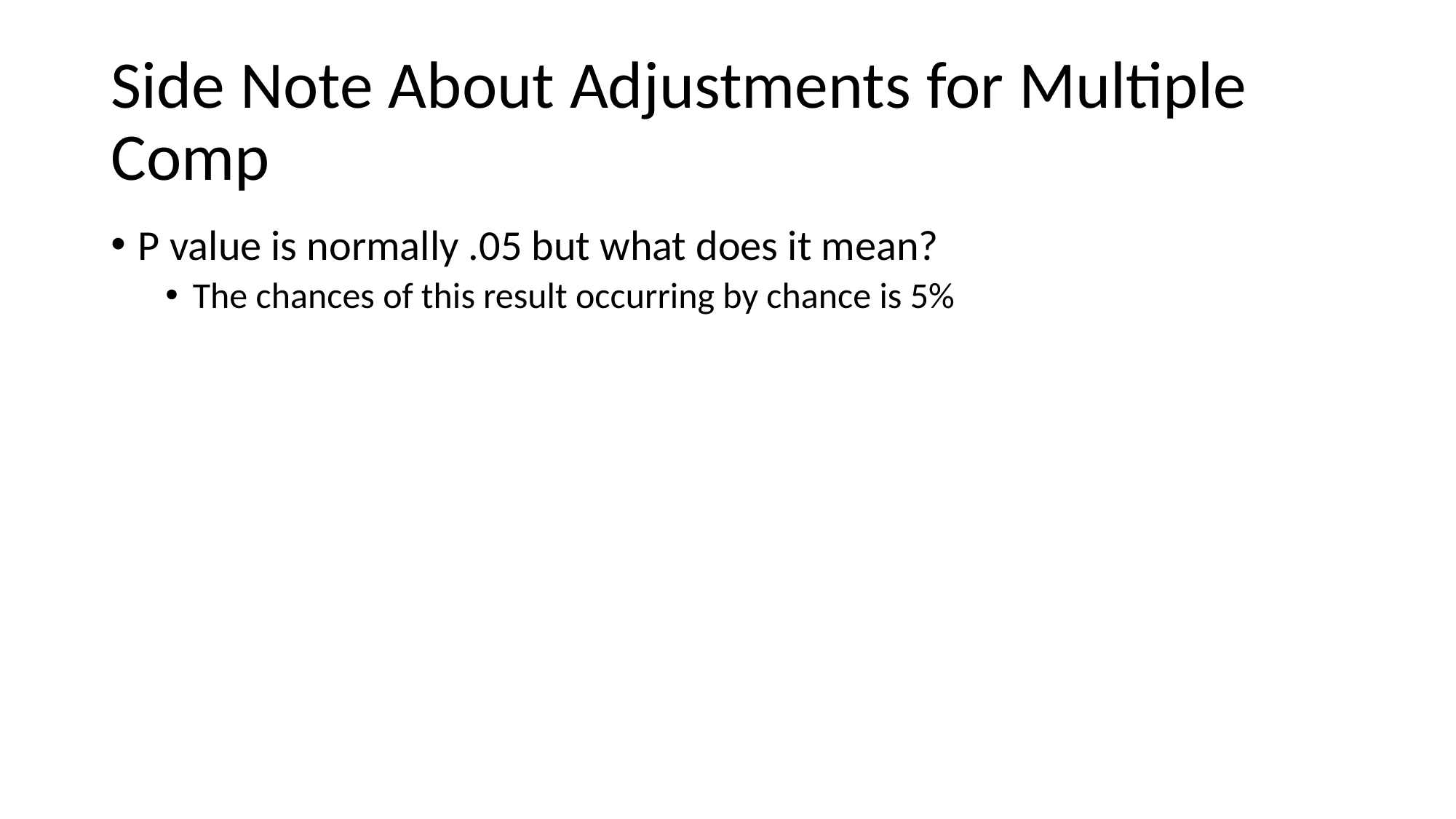

# Side Note About Adjustments for Multiple Comp
P value is normally .05 but what does it mean?
The chances of this result occurring by chance is 5%